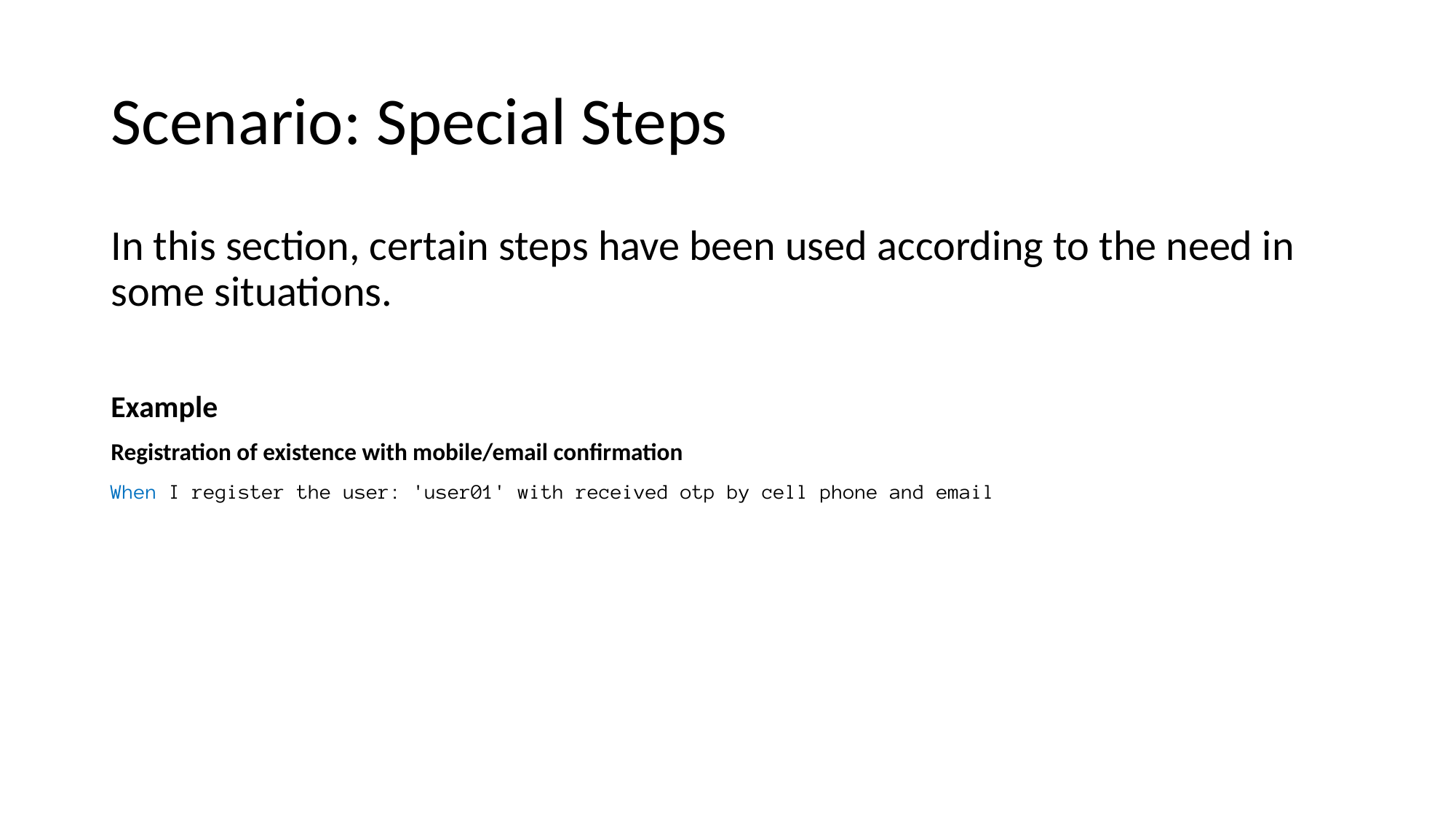

# Scenario: Special Steps
In this section, certain steps have been used according to the need in some situations.

Example
Registration of existence with mobile/email confirmation
When I register the user: 'user01' with received otp by cell phone and email